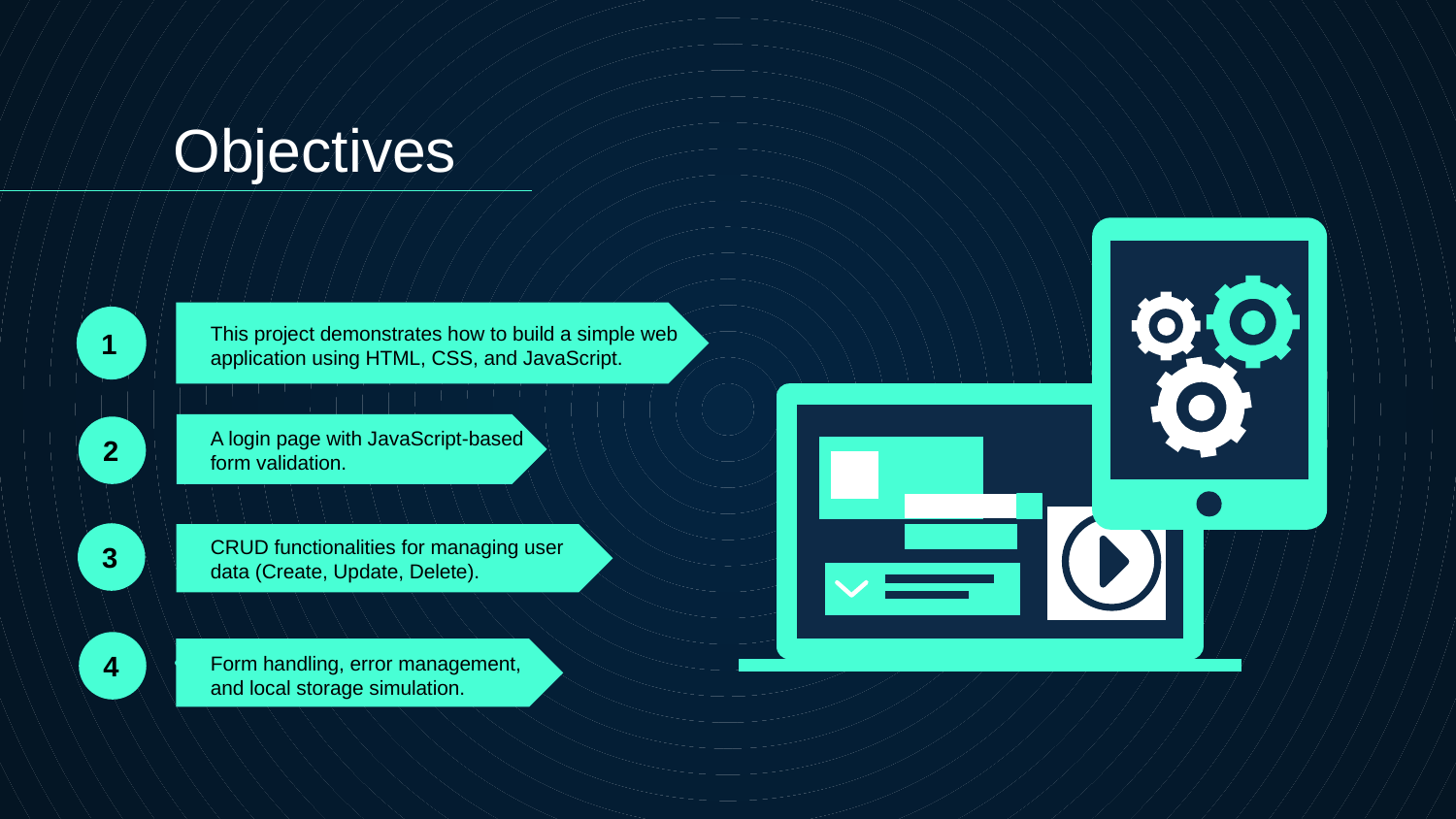

Objectives

1
# This project demonstrates how to build a simple web application using HTML, CSS, and JavaScript.

2

A login page with JavaScript-based form validation.

3

CRUD functionalities for managing user data (Create, Update, Delete).

4

Form handling, error management, and local storage simulation.